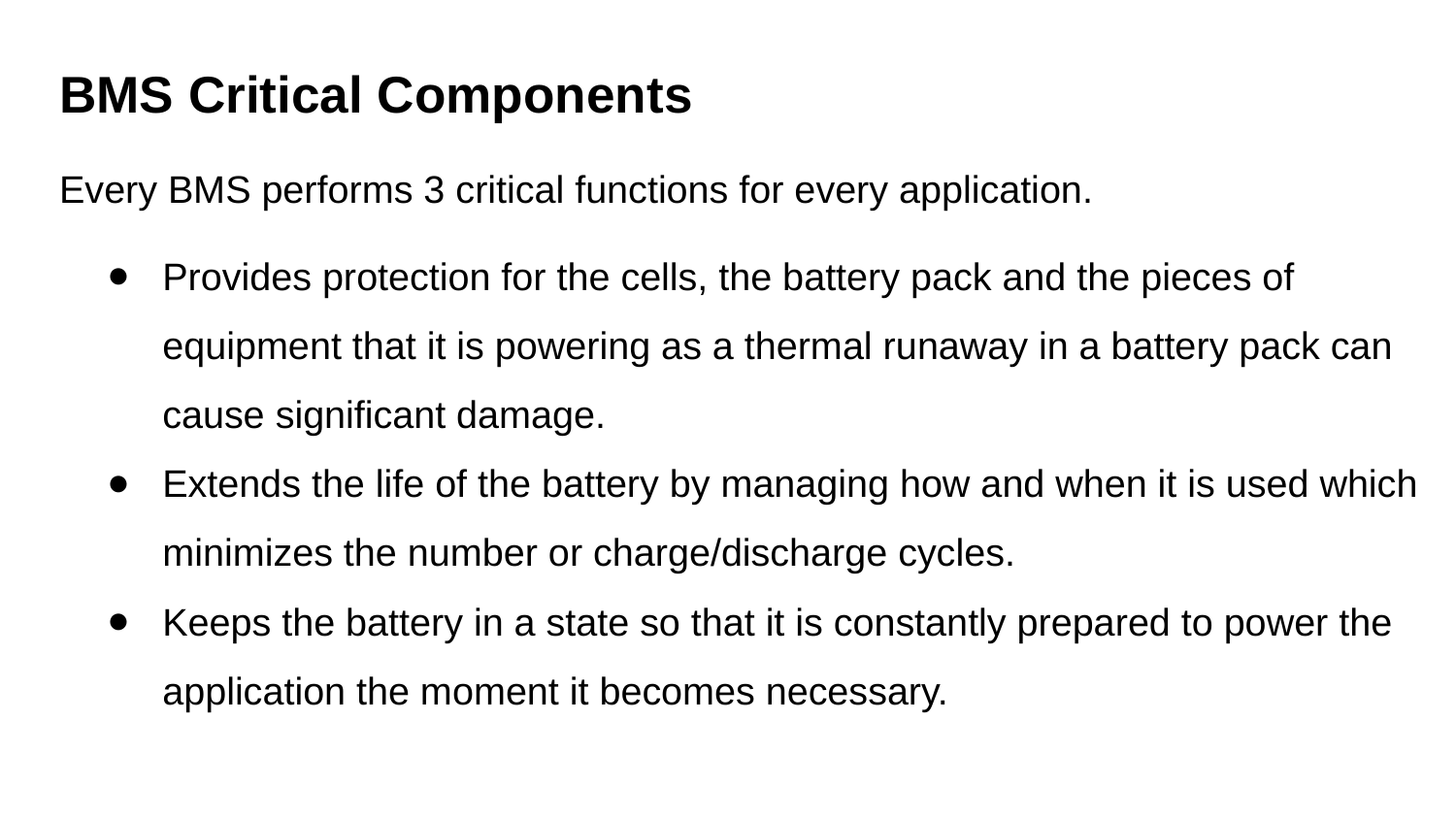

BMS Critical Components
Every BMS performs 3 critical functions for every application.
Provides protection for the cells, the battery pack and the pieces of equipment that it is powering as a thermal runaway in a battery pack can cause significant damage.
Extends the life of the battery by managing how and when it is used which minimizes the number or charge/discharge cycles.
Keeps the battery in a state so that it is constantly prepared to power the application the moment it becomes necessary.